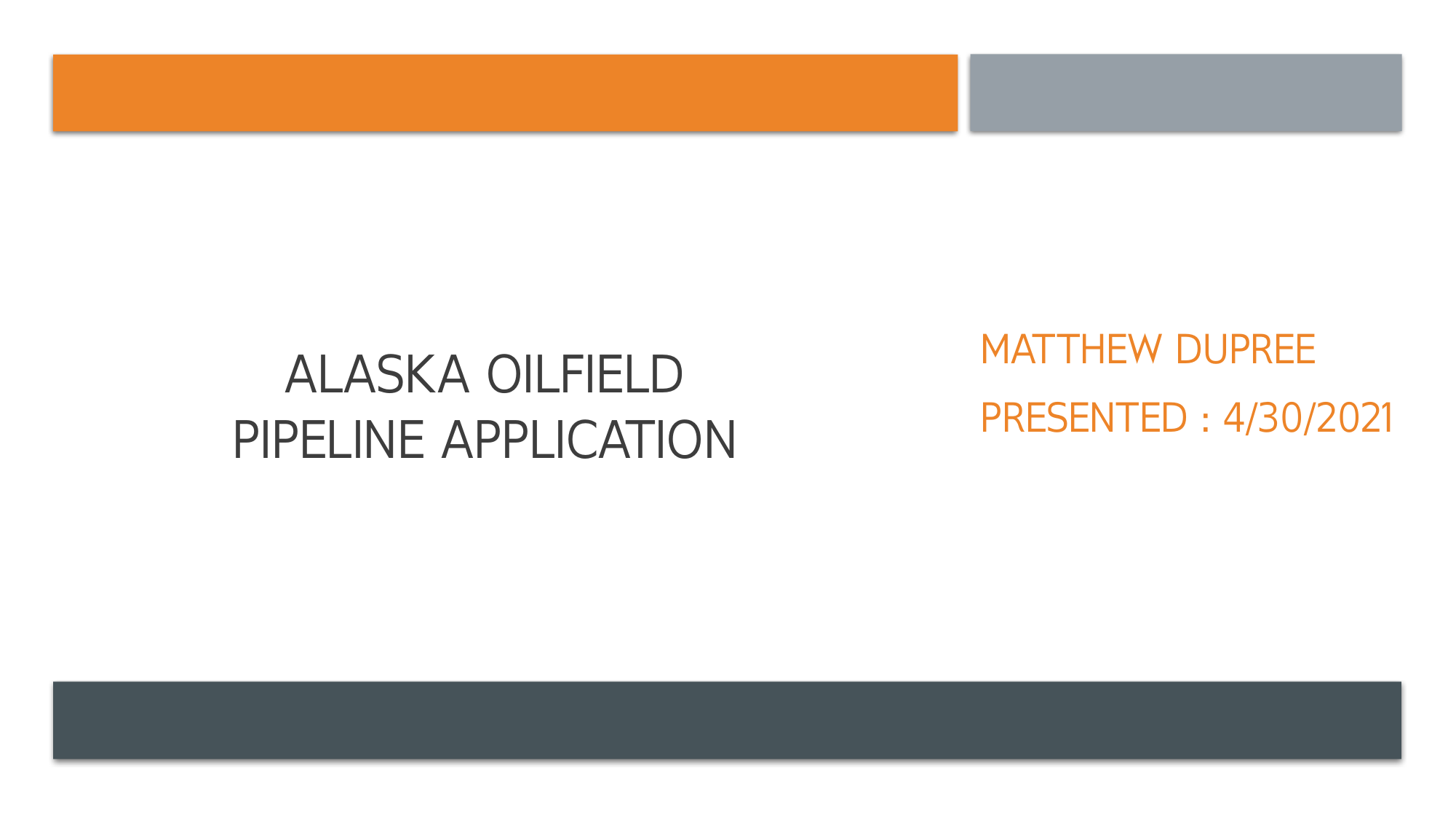

# Alaska Oilfield pipeline application

Matthew DupreE
Presented : 4/30/2021